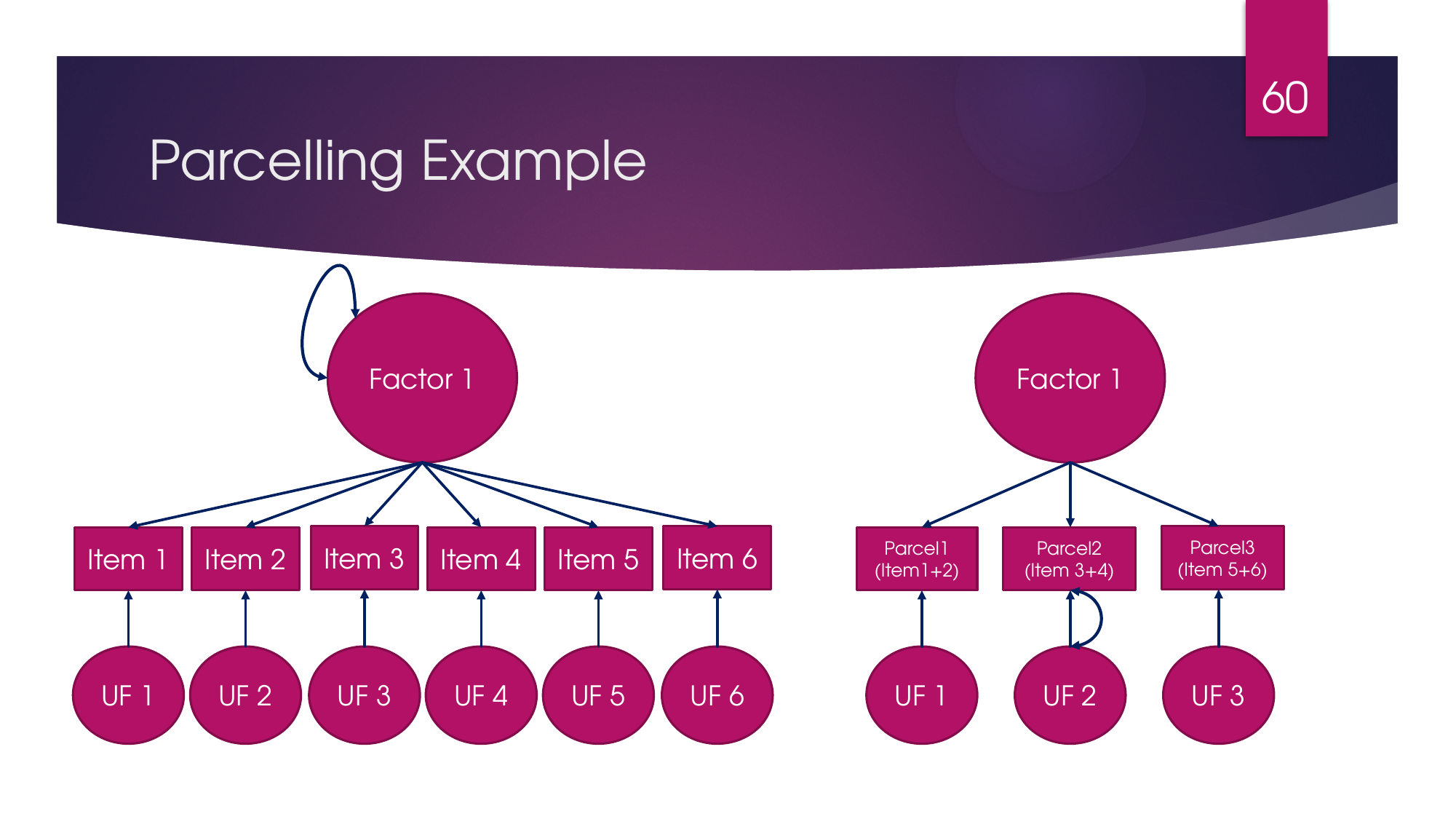

60
# Parcelling Example
Factor 1
Factor 1
Parcel3 (Item 5+6)
Item 3
Item 6
Item 2
Item 5
Parcel2 (Item 3+4)
Item 1
Item 4
Parcel1 (Item1+2)
UF 1
UF 4
UF 1
UF 2
UF 5
UF 2
UF 3
UF 3
UF 6